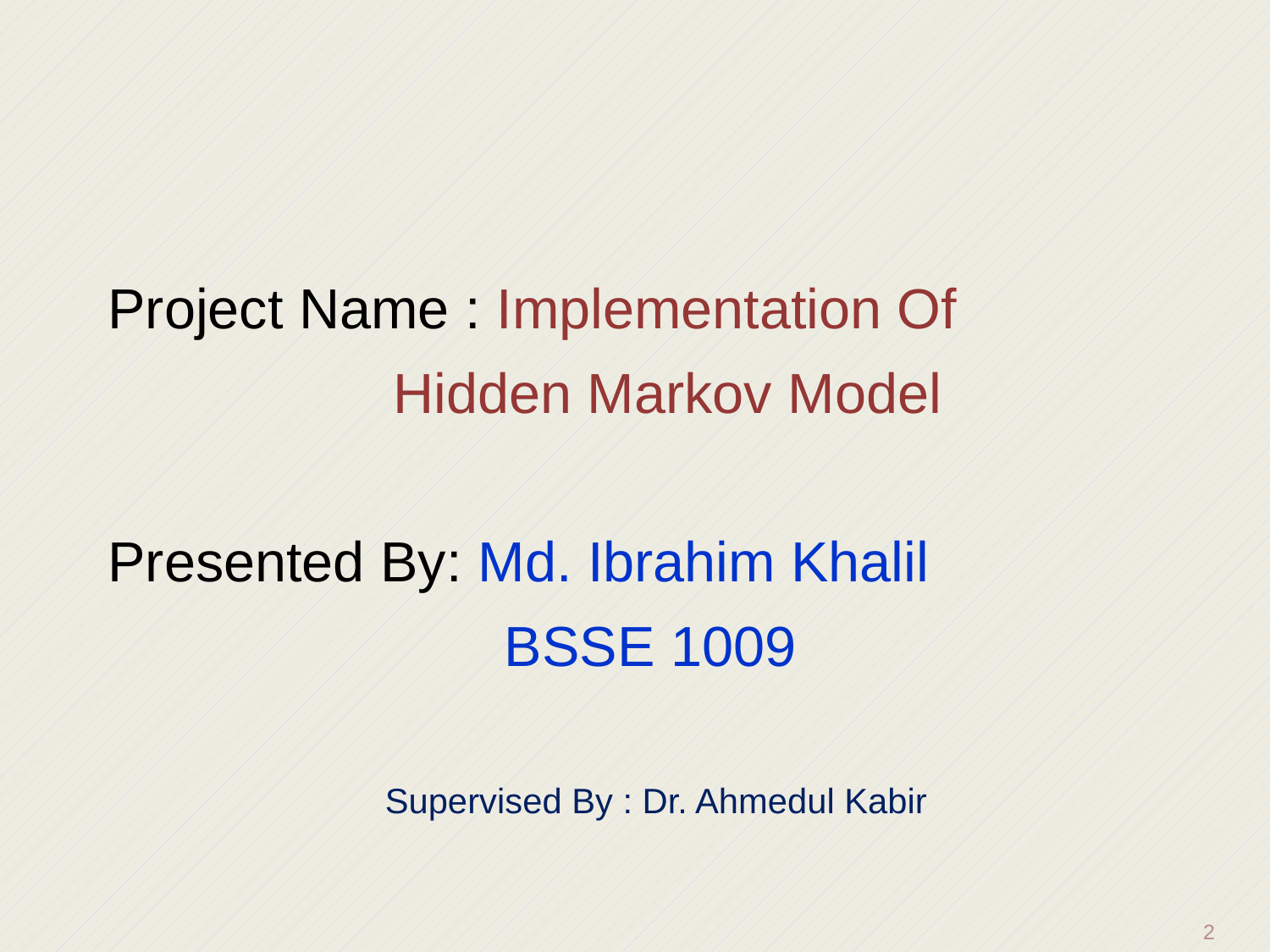

# Project Name : Implementation Of 				  Hidden Markov Model Presented By: Md. Ibrahim Khalil BSSE 1009
Supervised By : Dr. Ahmedul Kabir
2